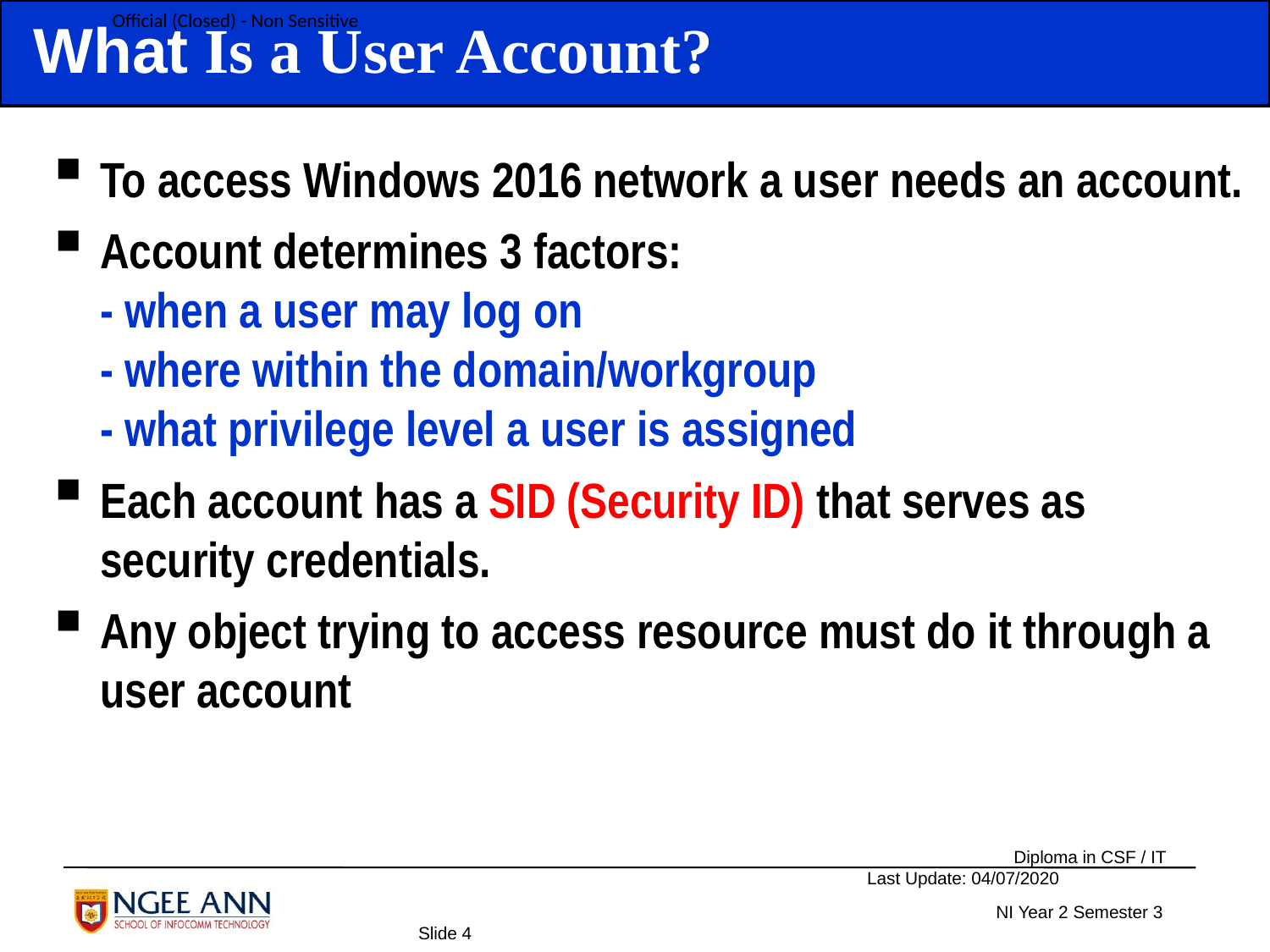

What Is a User Account?
To access Windows 2016 network a user needs an account.
Account determines 3 factors:
- when a user may log on
- where within the domain/workgroup
- what privilege level a user is assigned
Each account has a SID (Security ID) that serves as security credentials.
Any object trying to access resource must do it through a user account